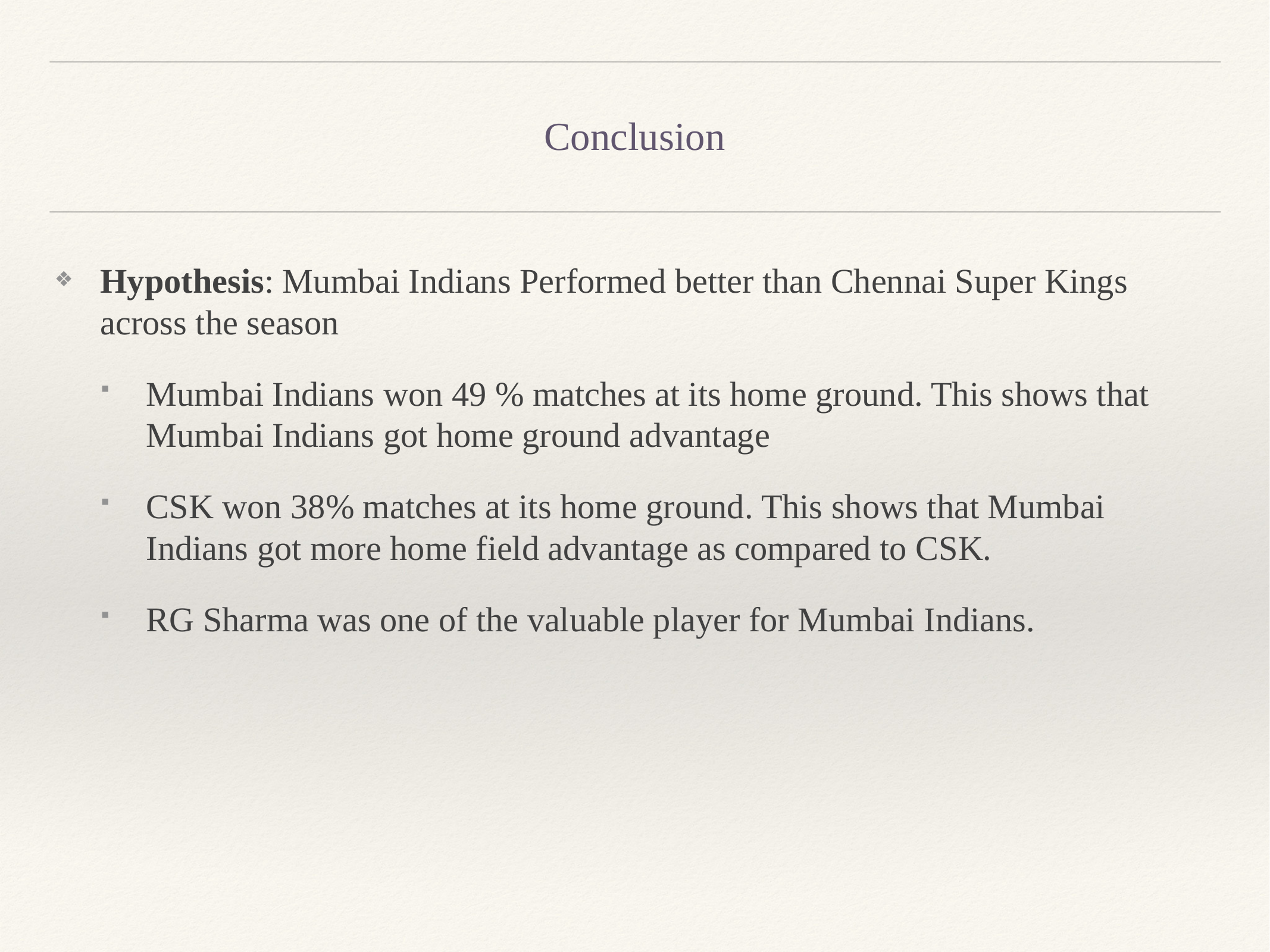

# Conclusion
Hypothesis: Mumbai Indians Performed better than Chennai Super Kings across the season
Mumbai Indians won 49 % matches at its home ground. This shows that Mumbai Indians got home ground advantage
CSK won 38% matches at its home ground. This shows that Mumbai Indians got more home field advantage as compared to CSK.
RG Sharma was one of the valuable player for Mumbai Indians.